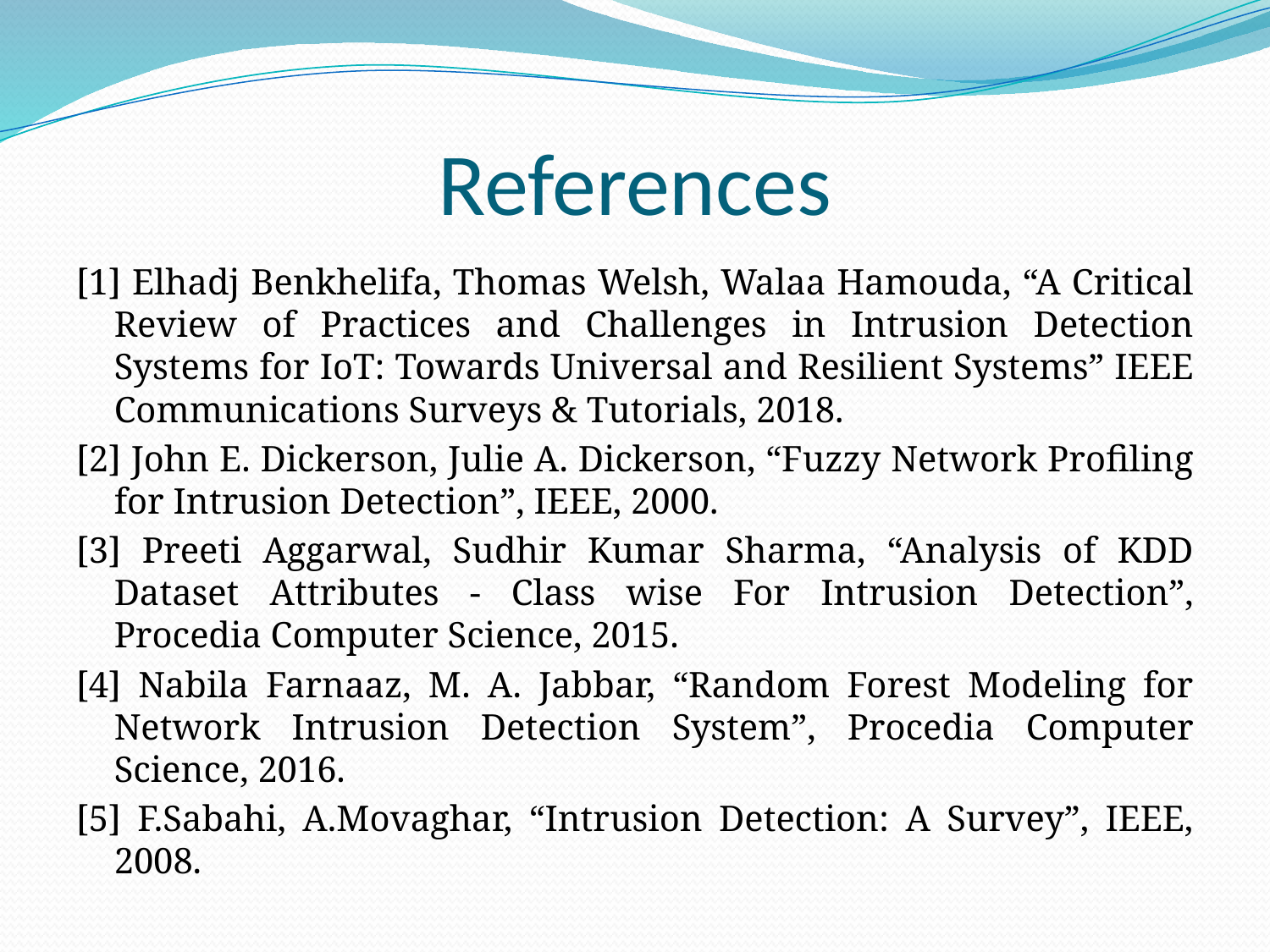

References
[1] Elhadj Benkhelifa, Thomas Welsh, Walaa Hamouda, “A Critical Review of Practices and Challenges in Intrusion Detection Systems for IoT: Towards Universal and Resilient Systems” IEEE Communications Surveys & Tutorials, 2018.
[2] John E. Dickerson, Julie A. Dickerson, “Fuzzy Network Profiling for Intrusion Detection”, IEEE, 2000.
[3] Preeti Aggarwal, Sudhir Kumar Sharma, “Analysis of KDD Dataset Attributes - Class wise For Intrusion Detection”, Procedia Computer Science, 2015.
[4] Nabila Farnaaz, M. A. Jabbar, “Random Forest Modeling for Network Intrusion Detection System”, Procedia Computer Science, 2016.
[5] F.Sabahi, A.Movaghar, “Intrusion Detection: A Survey”, IEEE, 2008.